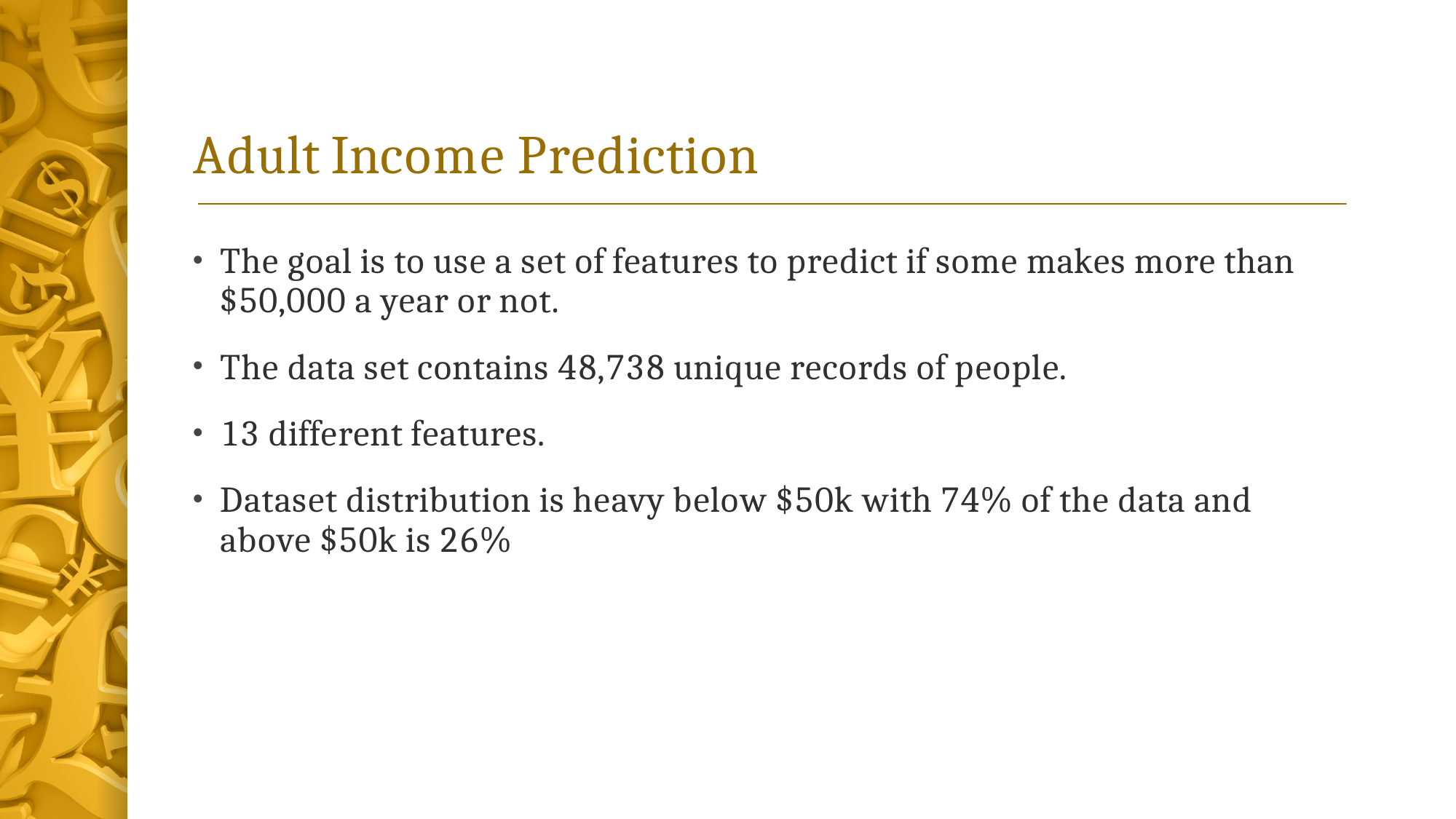

# Adult Income Prediction
The goal is to use a set of features to predict if some makes more than $50,000 a year or not.
The data set contains 48,738 unique records of people.
13 different features.
Dataset distribution is heavy below $50k with 74% of the data and above $50k is 26%